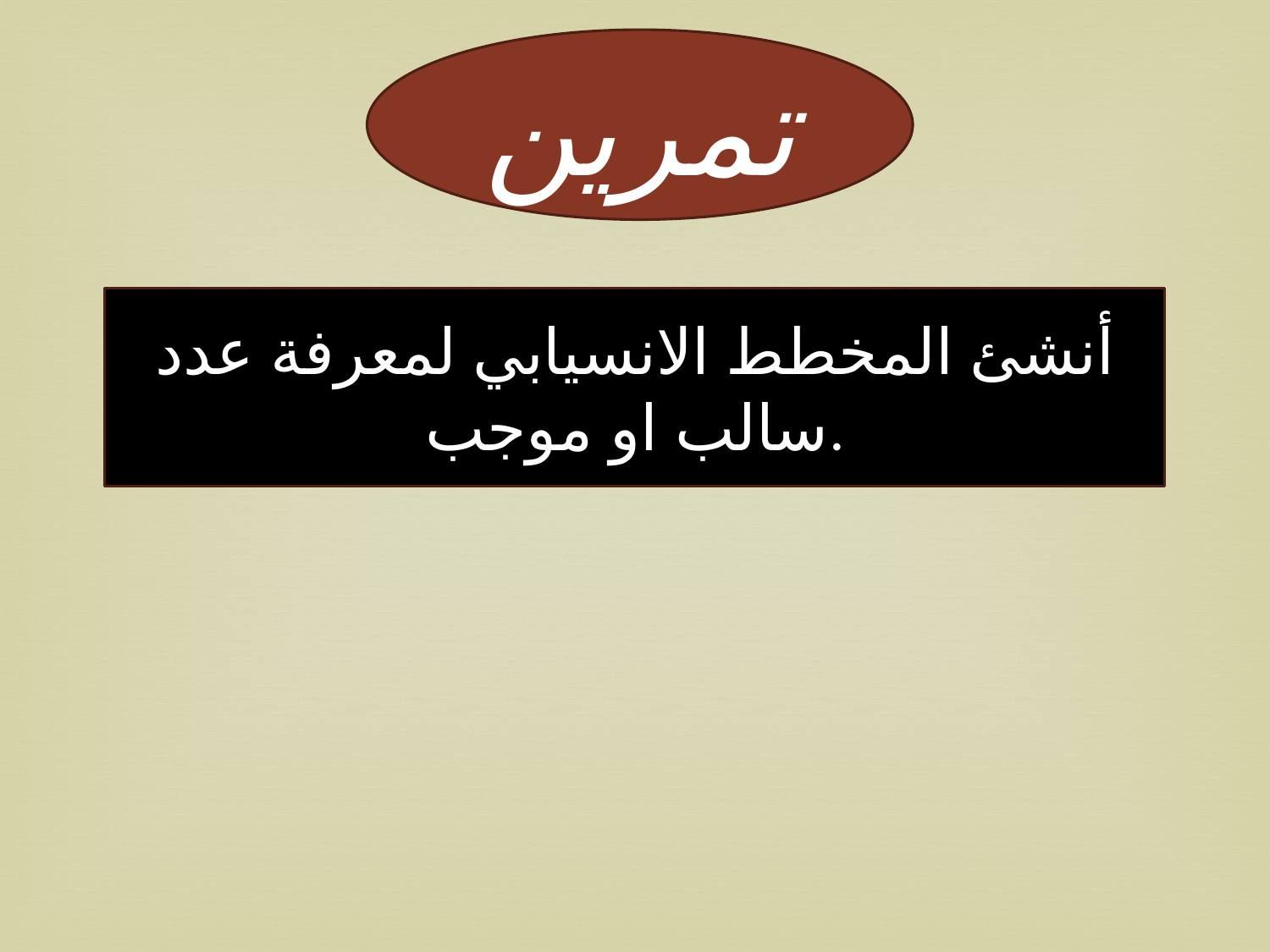

تمرين
أنشئ المخطط الانسيابي لمعرفة عدد سالب او موجب.